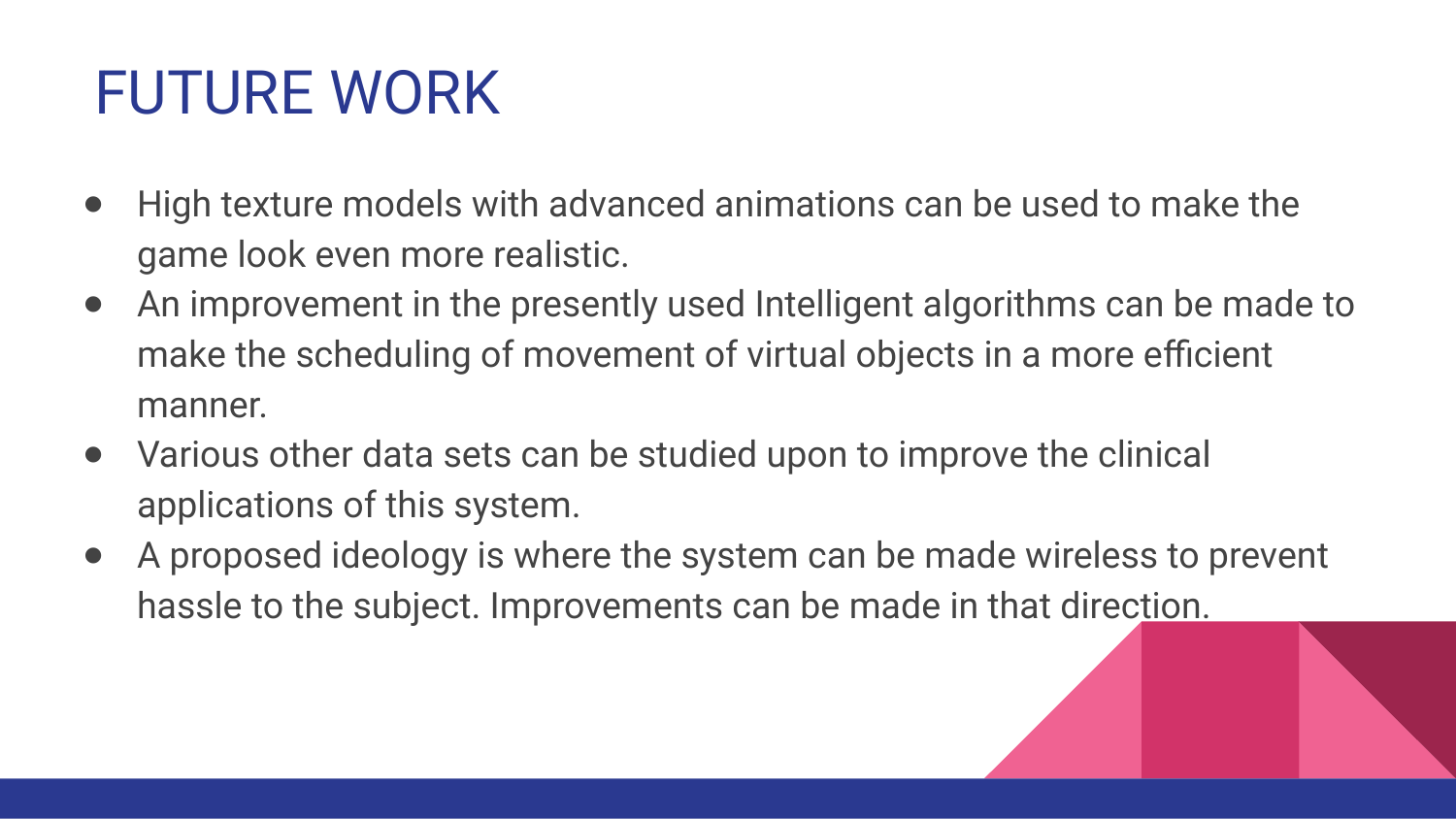

FUTURE WORK
High texture models with advanced animations can be used to make the game look even more realistic.
An improvement in the presently used Intelligent algorithms can be made to make the scheduling of movement of virtual objects in a more efficient manner.
Various other data sets can be studied upon to improve the clinical applications of this system.
A proposed ideology is where the system can be made wireless to prevent hassle to the subject. Improvements can be made in that direction.